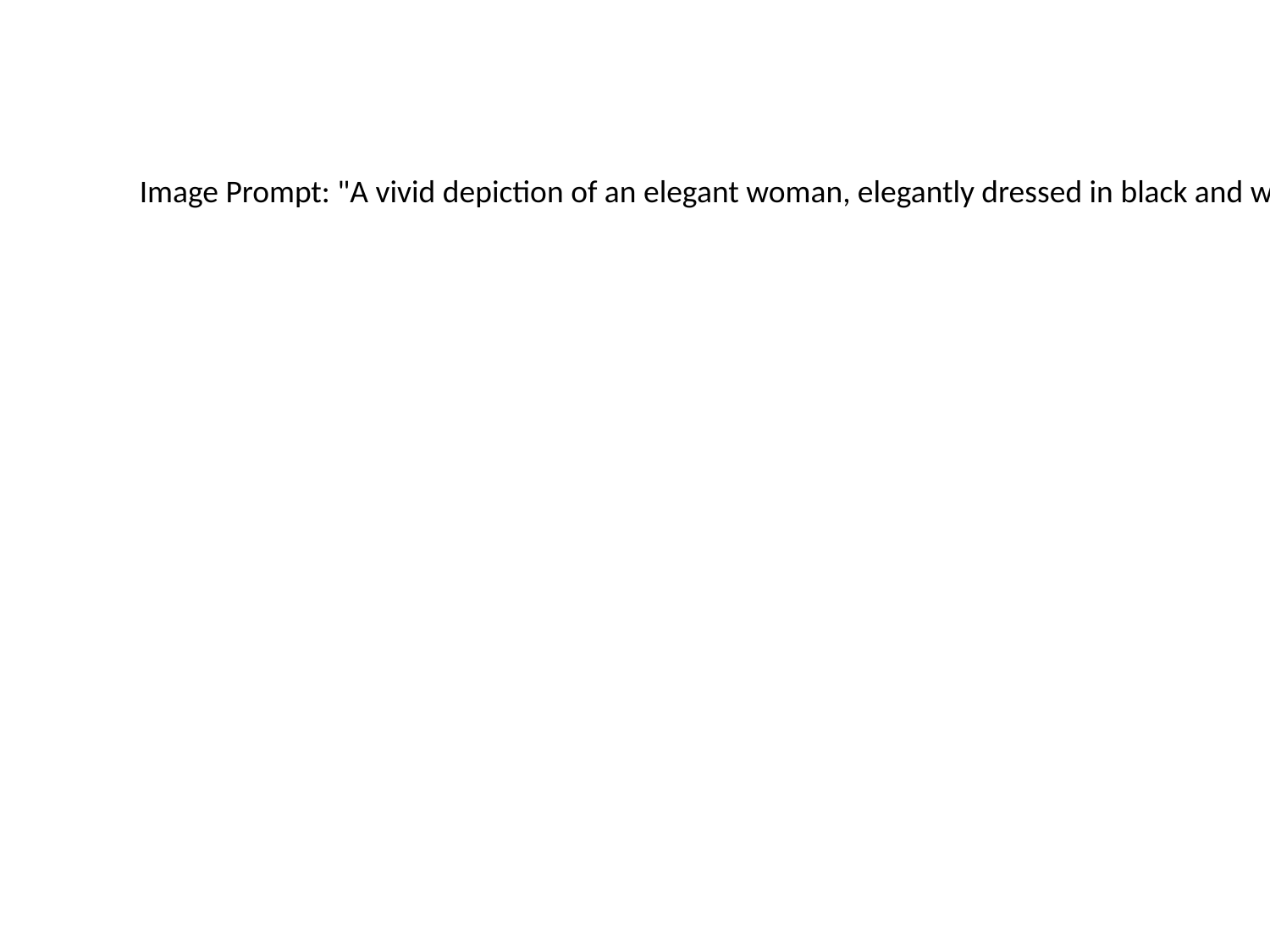

Image Prompt: "A vivid depiction of an elegant woman, elegantly dressed in black and white attire with gold accents. She stands amidst a lush garden filled with vibrant flowers, while a soft-lit background reveals her standing on top of a majestic mountain peak."